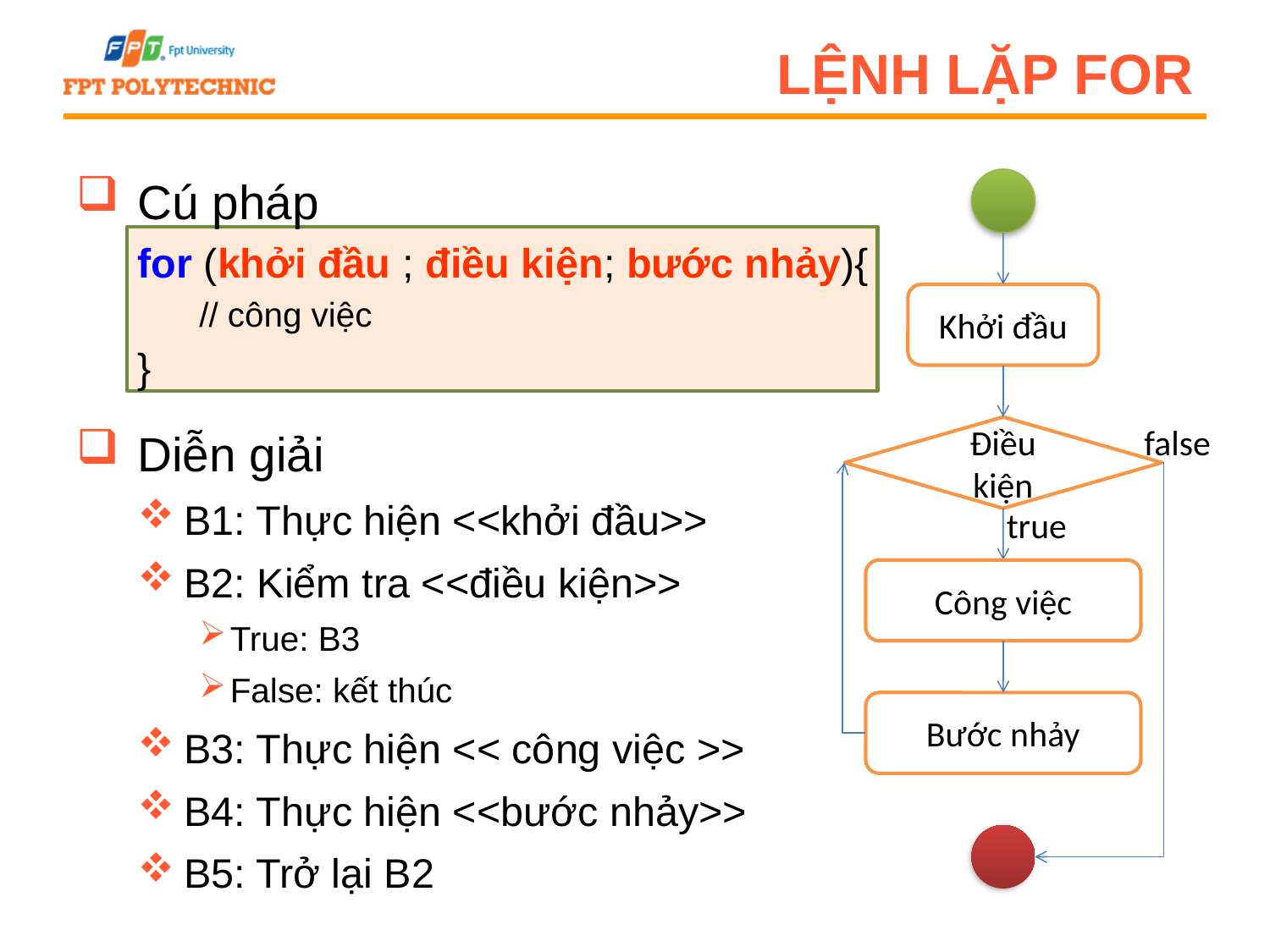

# Lệnh lặp for
Cú pháp
for (khởi đầu ; điều kiện; bước nhảy){
// công việc
}
Diễn giải
B1: Thực hiện <<khởi đầu>>
B2: Kiểm tra <<điều kiện>>
True: B3
False: kết thúc
B3: Thực hiện << công việc >>
B4: Thực hiện <<bước nhảy>>
B5: Trở lại B2

Khởi đầu
false
Điều kiện
true
Công việc
Bước nhảy